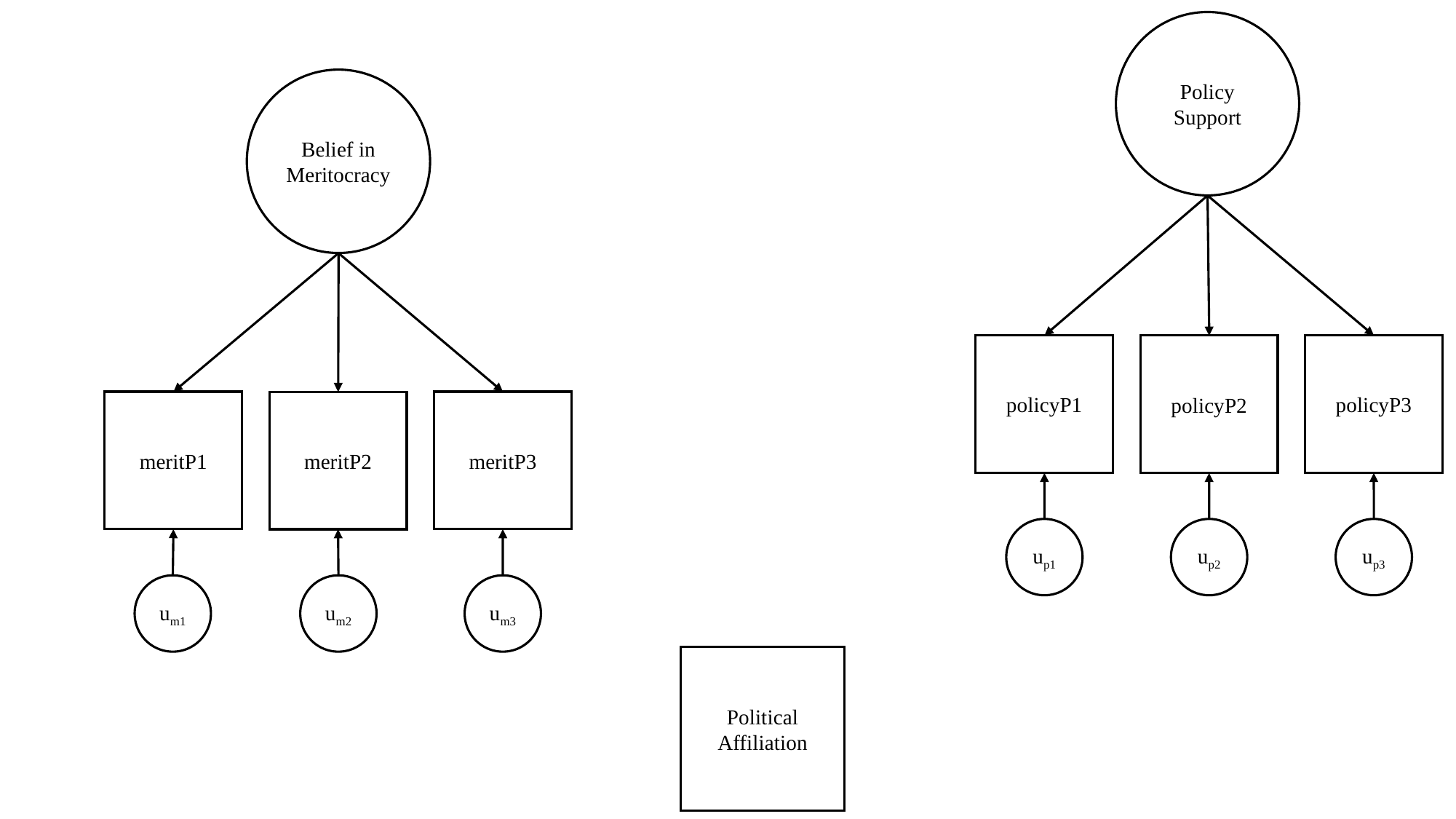

Policy Support
policyP1
policyP3
policyP2
up1
up2
up3
Belief in Meritocracy
meritP1
meritP3
meritP2
um1
um2
um3
Political Affiliation